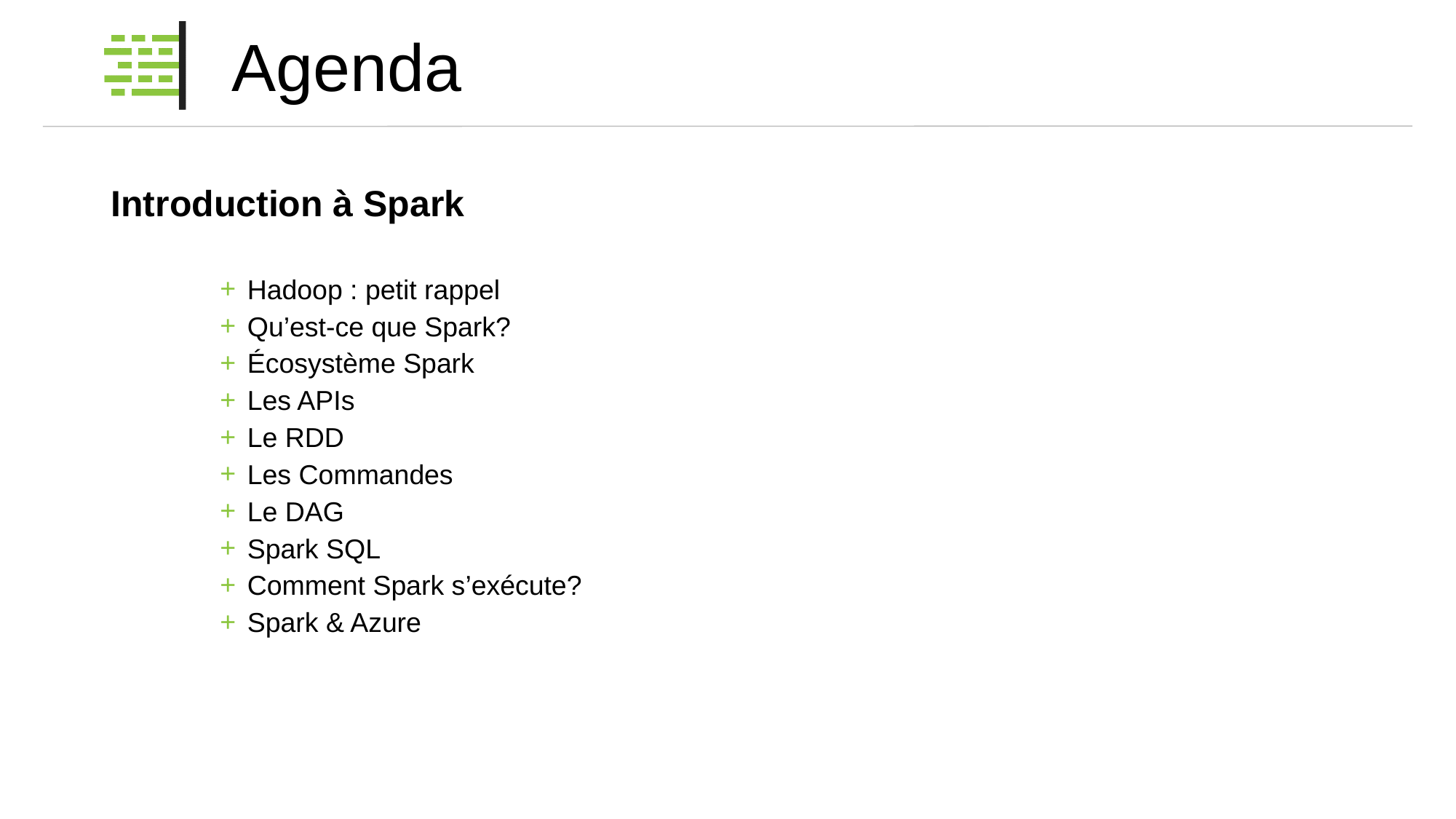

# Agenda
Introduction à Spark
Hadoop : petit rappel
Qu’est-ce que Spark?
Écosystème Spark
Les APIs
Le RDD
Les Commandes
Le DAG
Spark SQL
Comment Spark s’exécute?
Spark & Azure